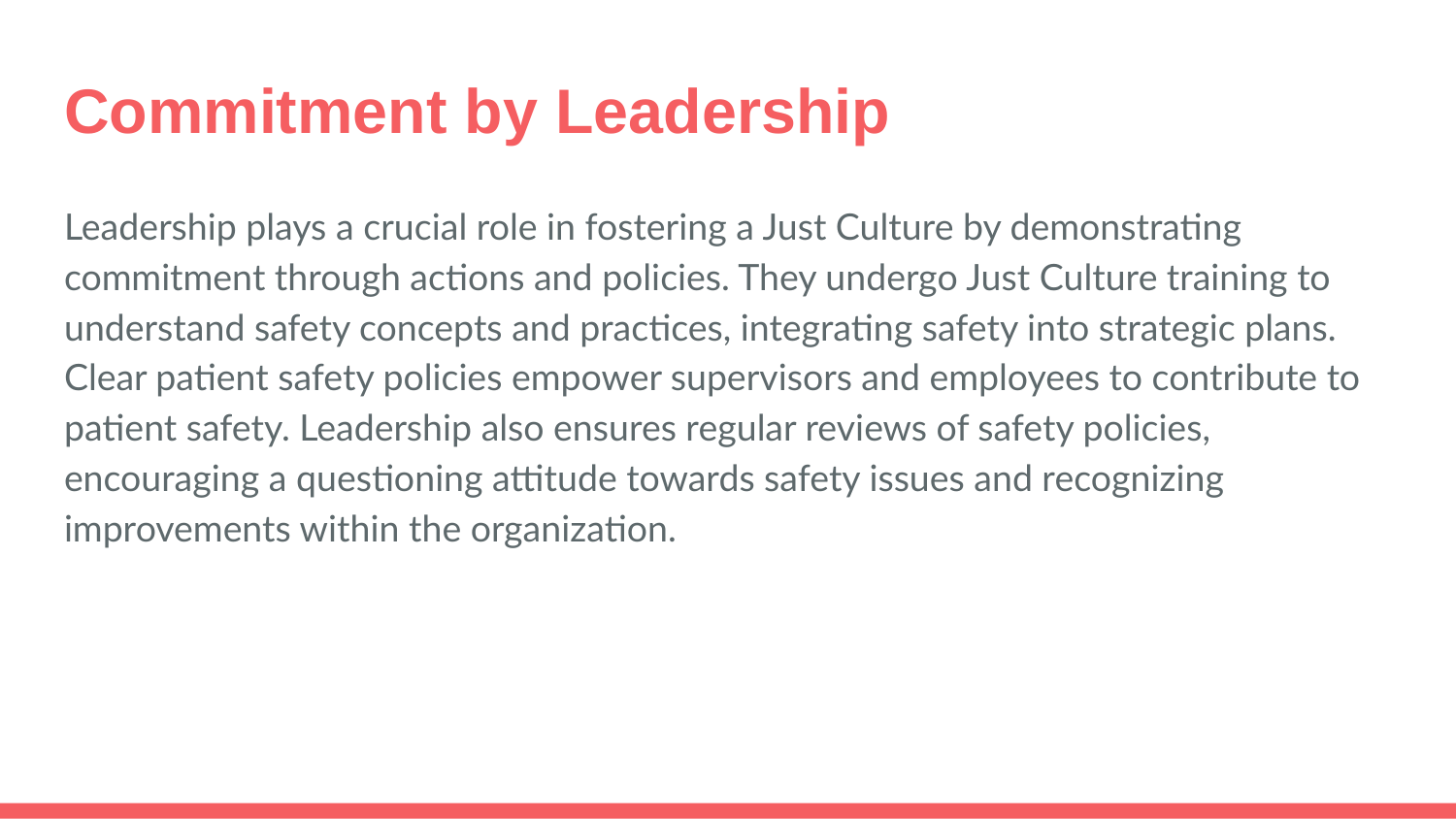

# Commitment by Leadership
Leadership plays a crucial role in fostering a Just Culture by demonstrating commitment through actions and policies. They undergo Just Culture training to understand safety concepts and practices, integrating safety into strategic plans. Clear patient safety policies empower supervisors and employees to contribute to patient safety. Leadership also ensures regular reviews of safety policies, encouraging a questioning attitude towards safety issues and recognizing improvements within the organization.